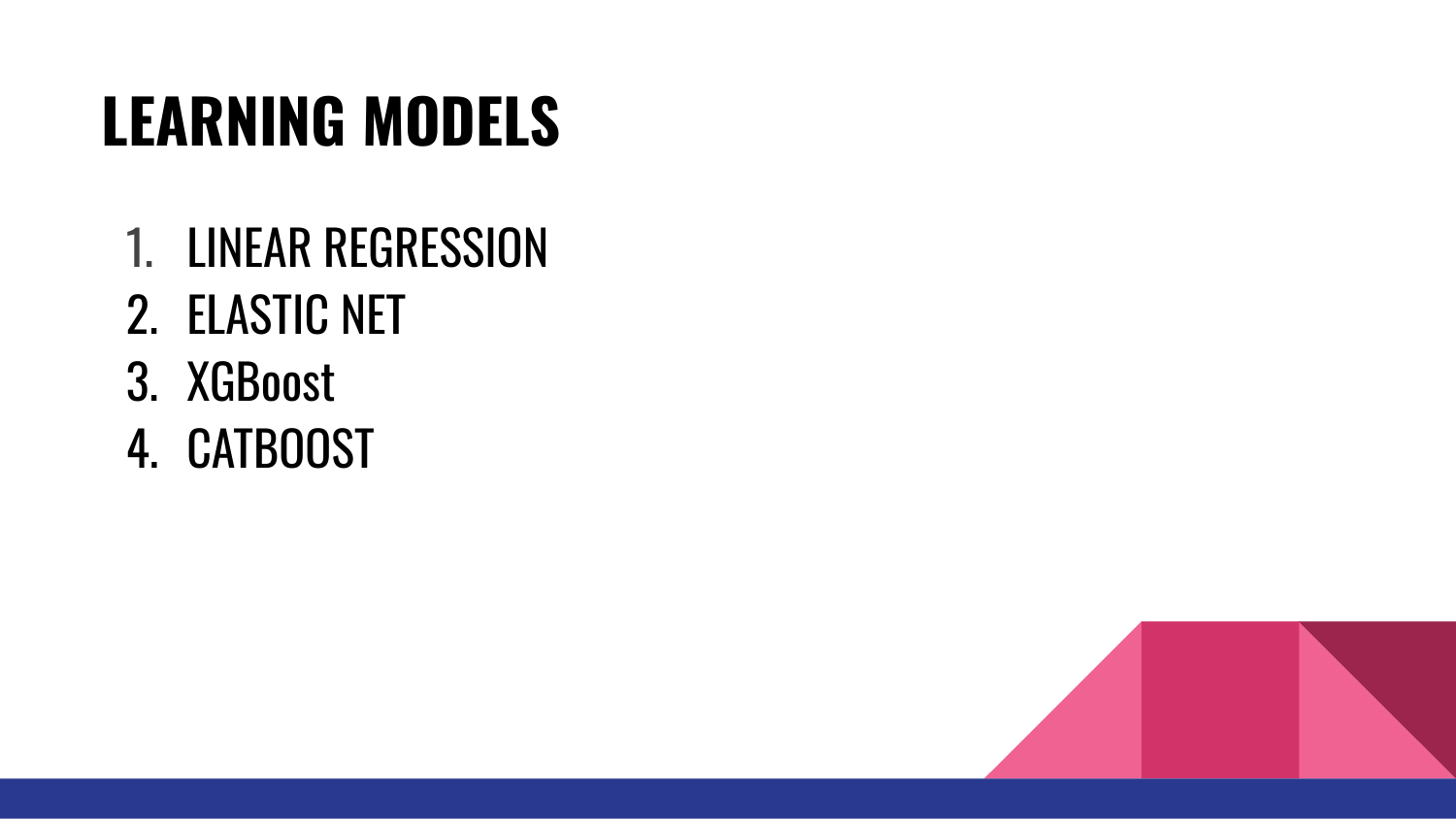

# LEARNING MODELS

LINEAR REGRESSION
ELASTIC NET
XGBoost
CATBOOST